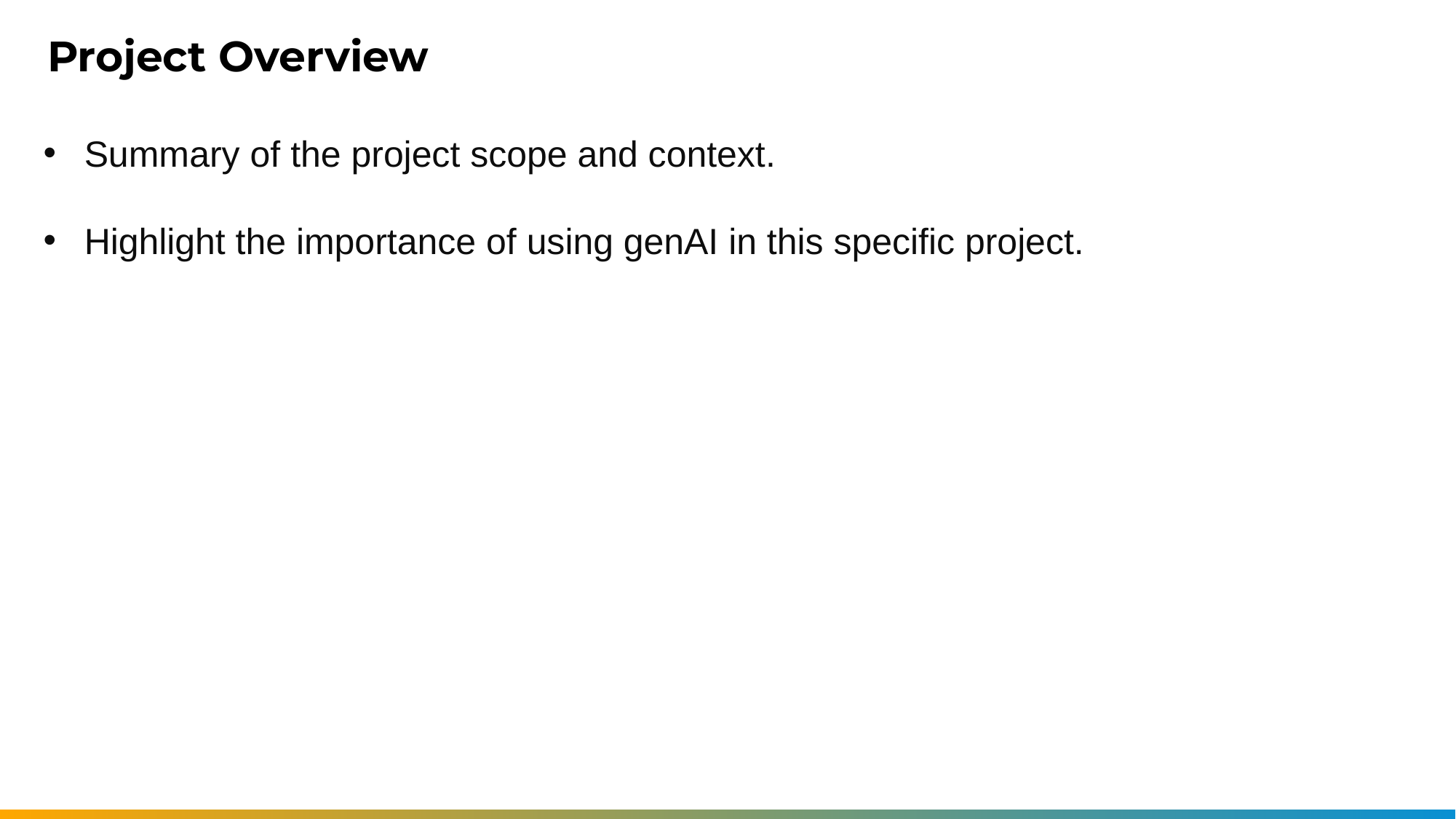

Project Overview
Summary of the project scope and context.

Highlight the importance of using genAI in this specific project.